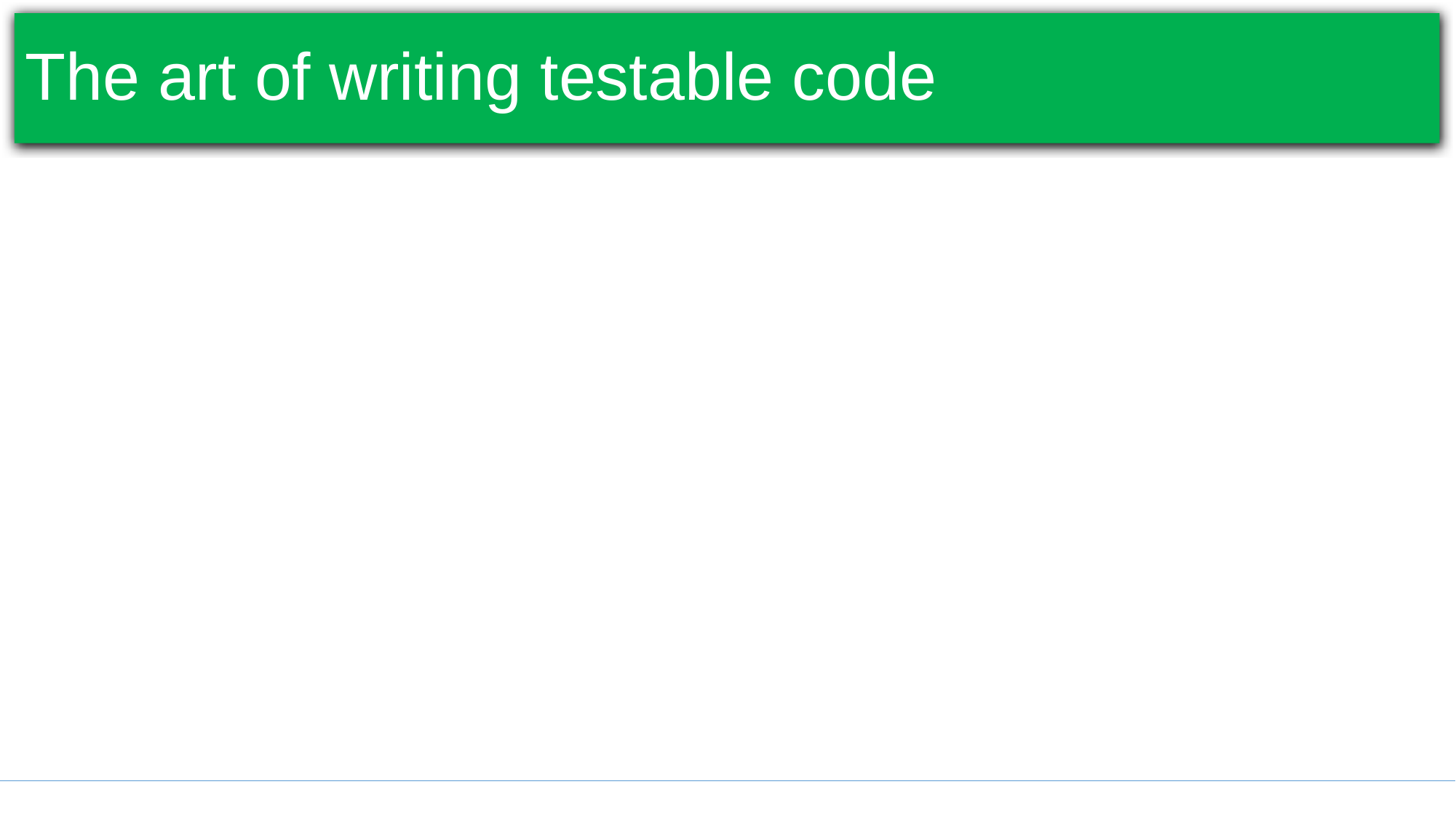

# The art of writing testable code